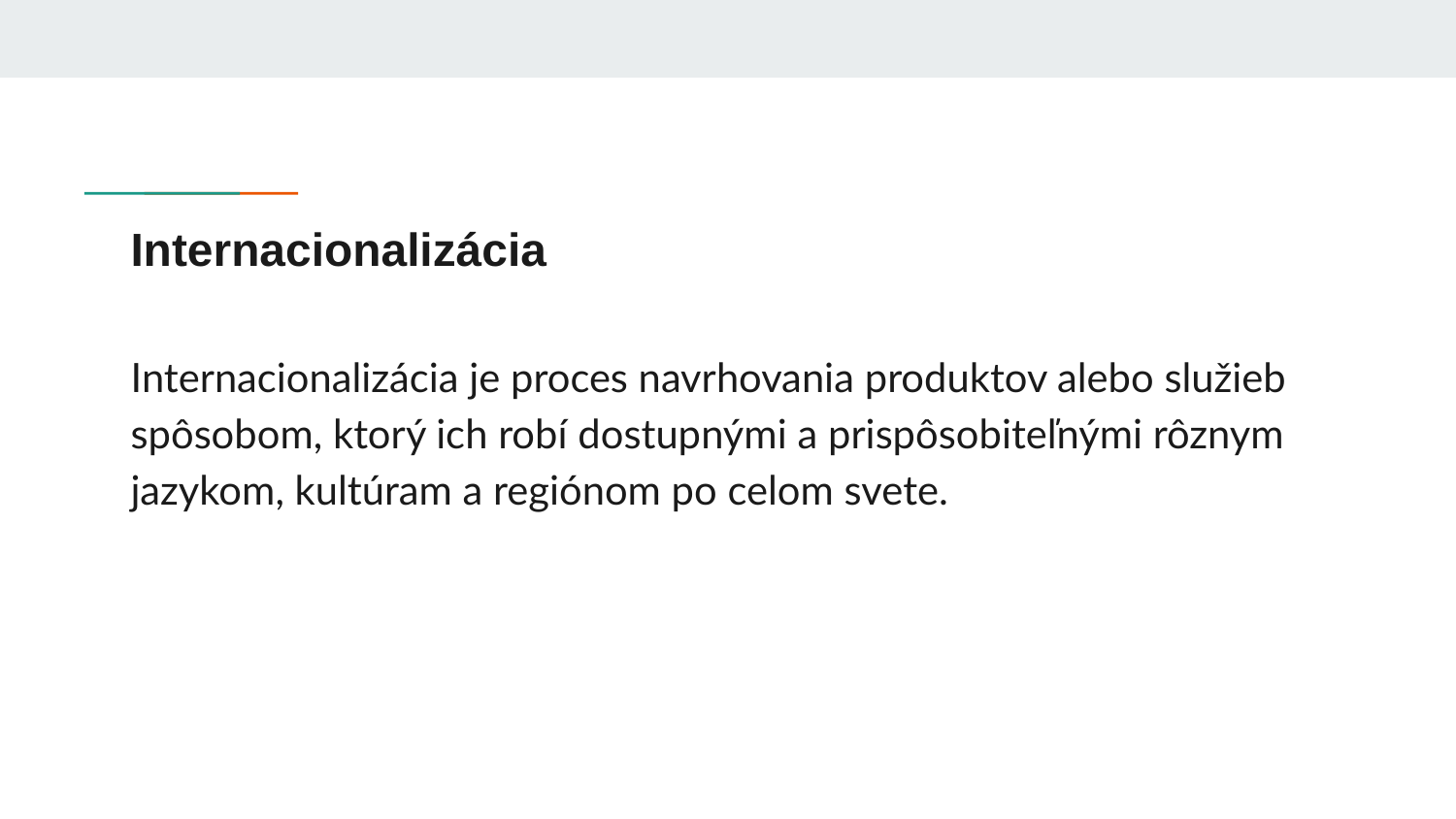

# Internacionalizácia
Internacionalizácia je proces navrhovania produktov alebo služieb spôsobom, ktorý ich robí dostupnými a prispôsobiteľnými rôznym jazykom, kultúram a regiónom po celom svete.